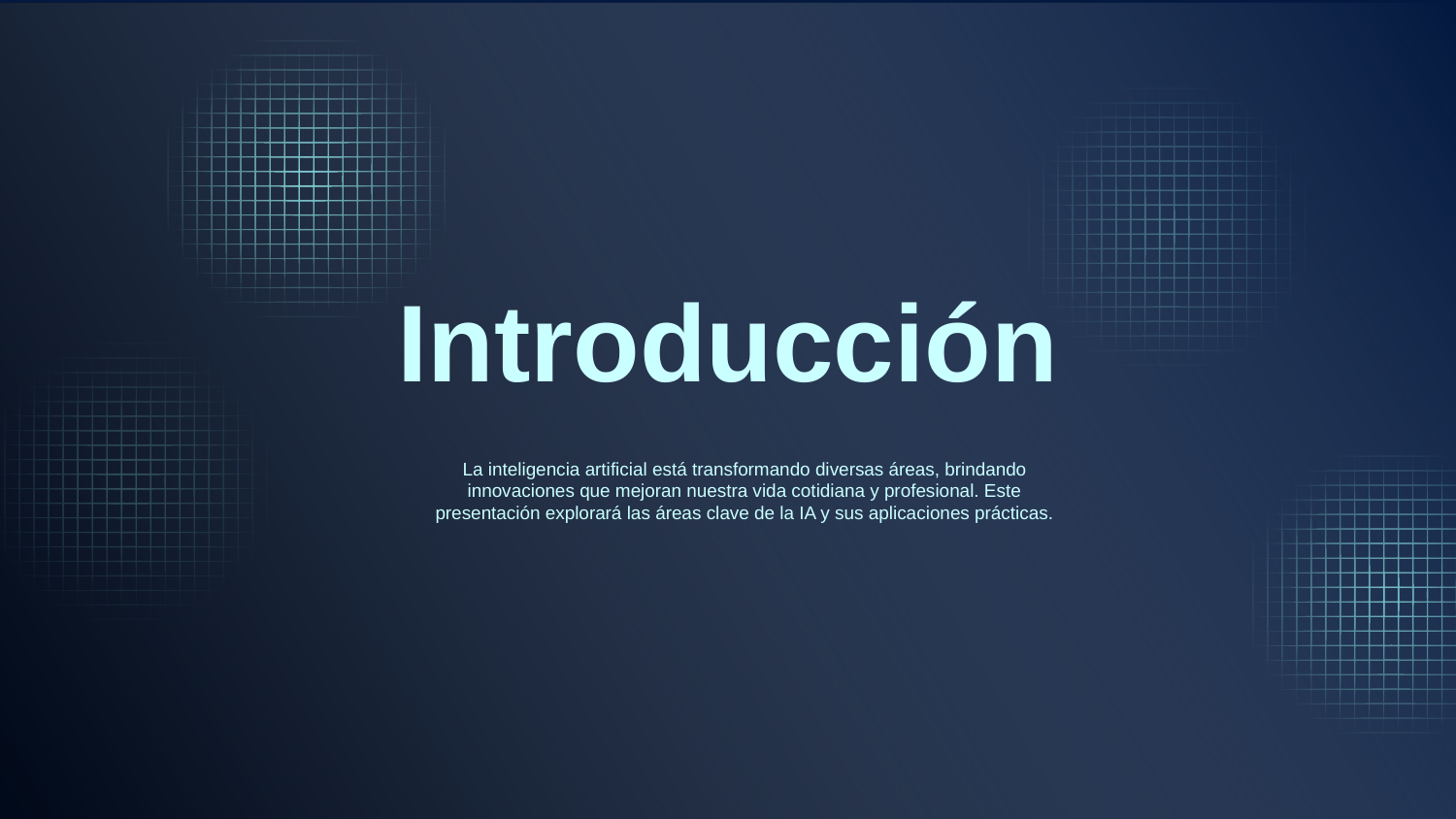

# Introducción
La inteligencia artificial está transformando diversas áreas, brindando innovaciones que mejoran nuestra vida cotidiana y profesional. Este presentación explorará las áreas clave de la IA y sus aplicaciones prácticas.